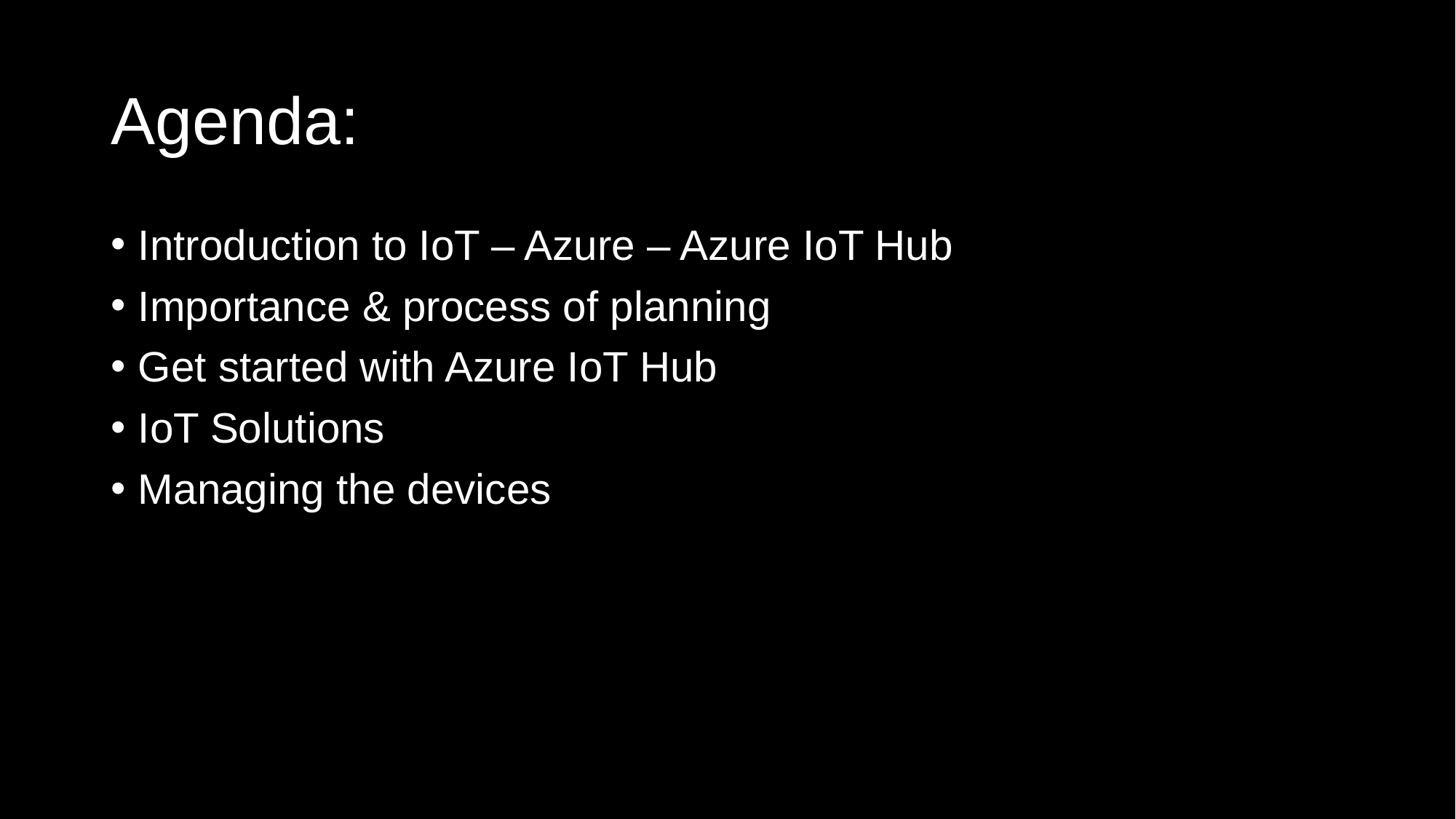

# Agenda:
Introduction to IoT – Azure – Azure IoT Hub
Importance & process of planning
Get started with Azure IoT Hub
IoT Solutions
Managing the devices